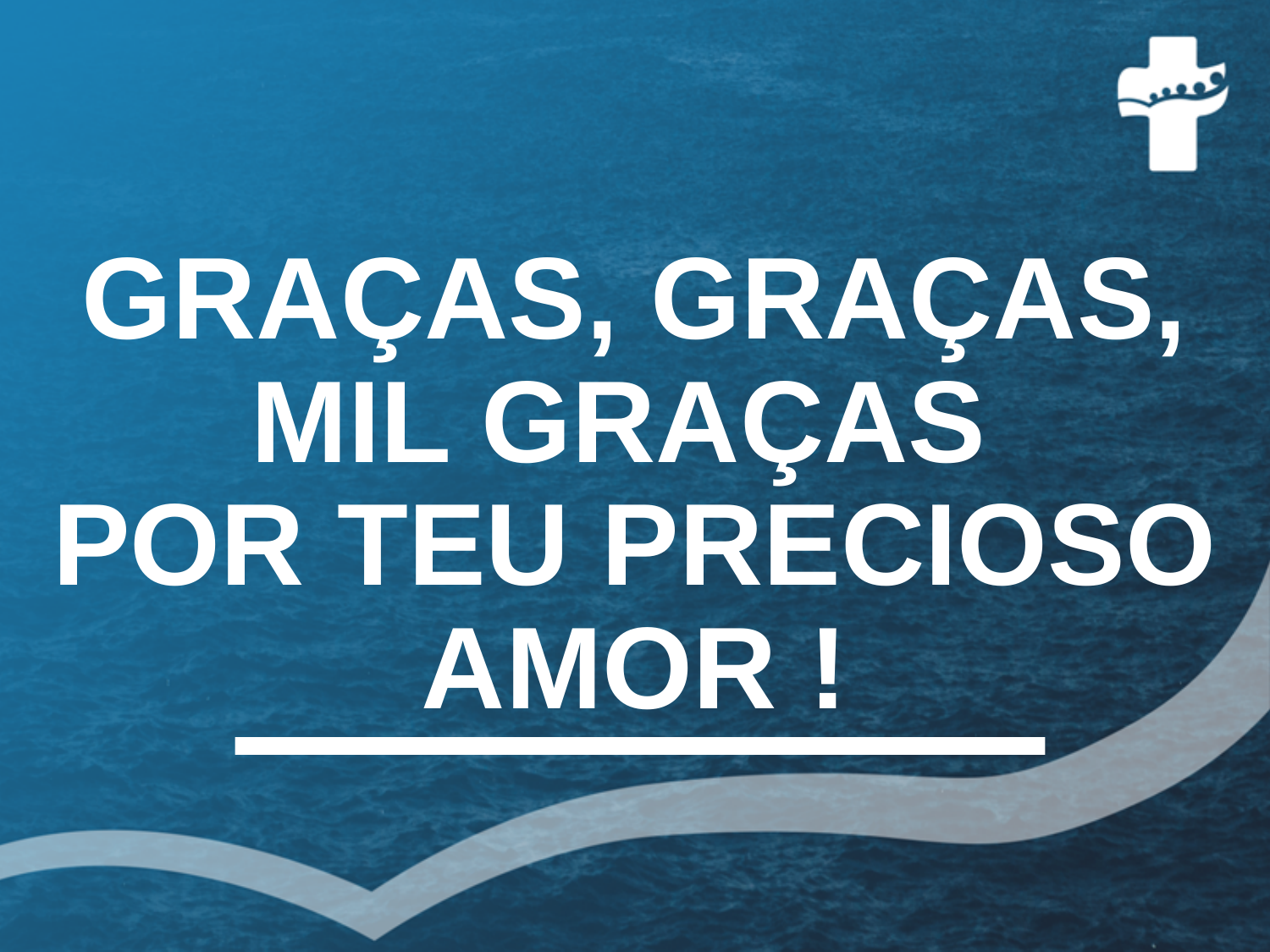

# GRAÇAS, GRAÇAS, MIL GRAÇAS POR TEU PRECIOSO AMOR !